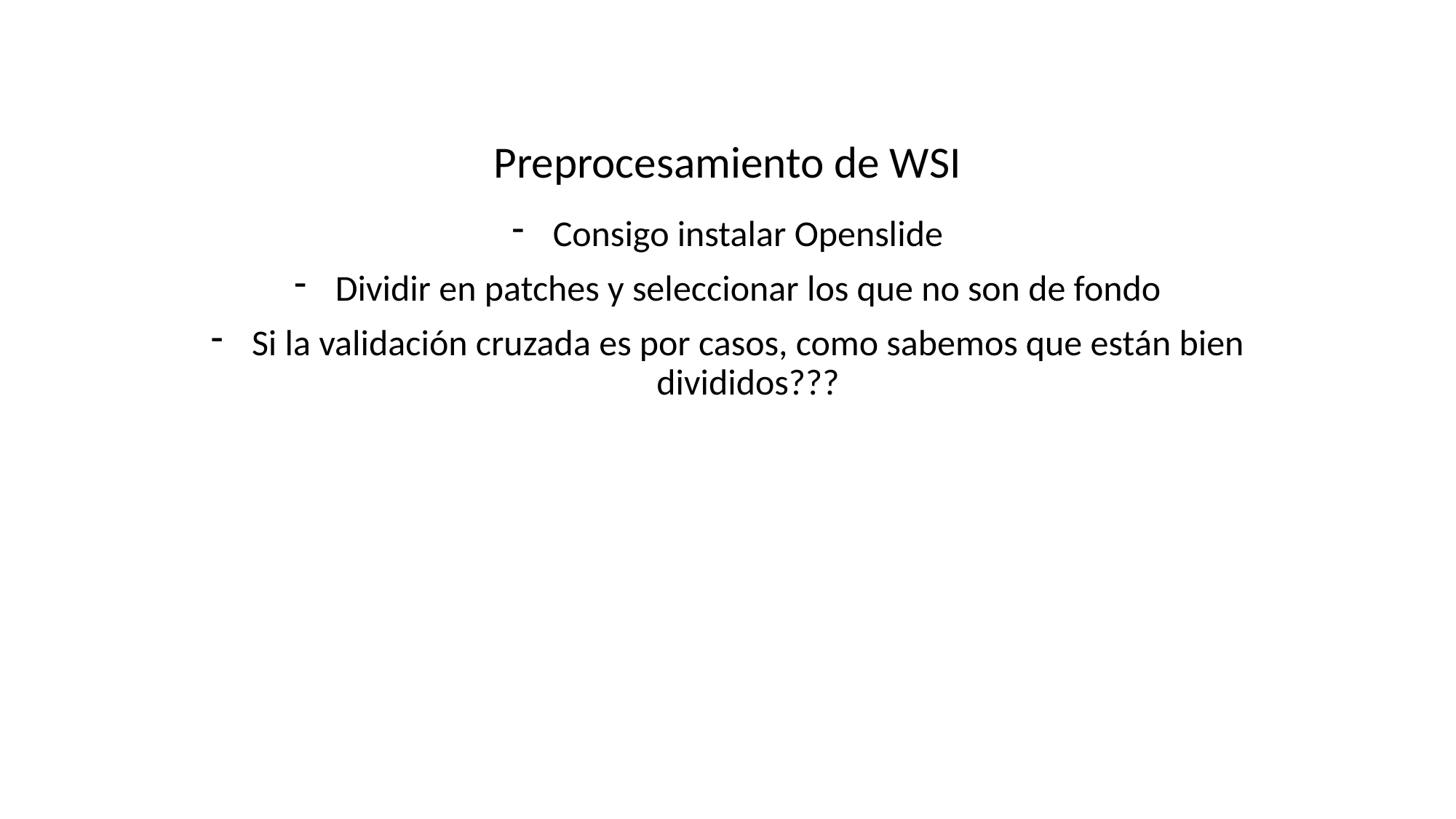

# Preprocesamiento de WSI
Consigo instalar Openslide
Dividir en patches y seleccionar los que no son de fondo
Si la validación cruzada es por casos, como sabemos que están bien divididos???